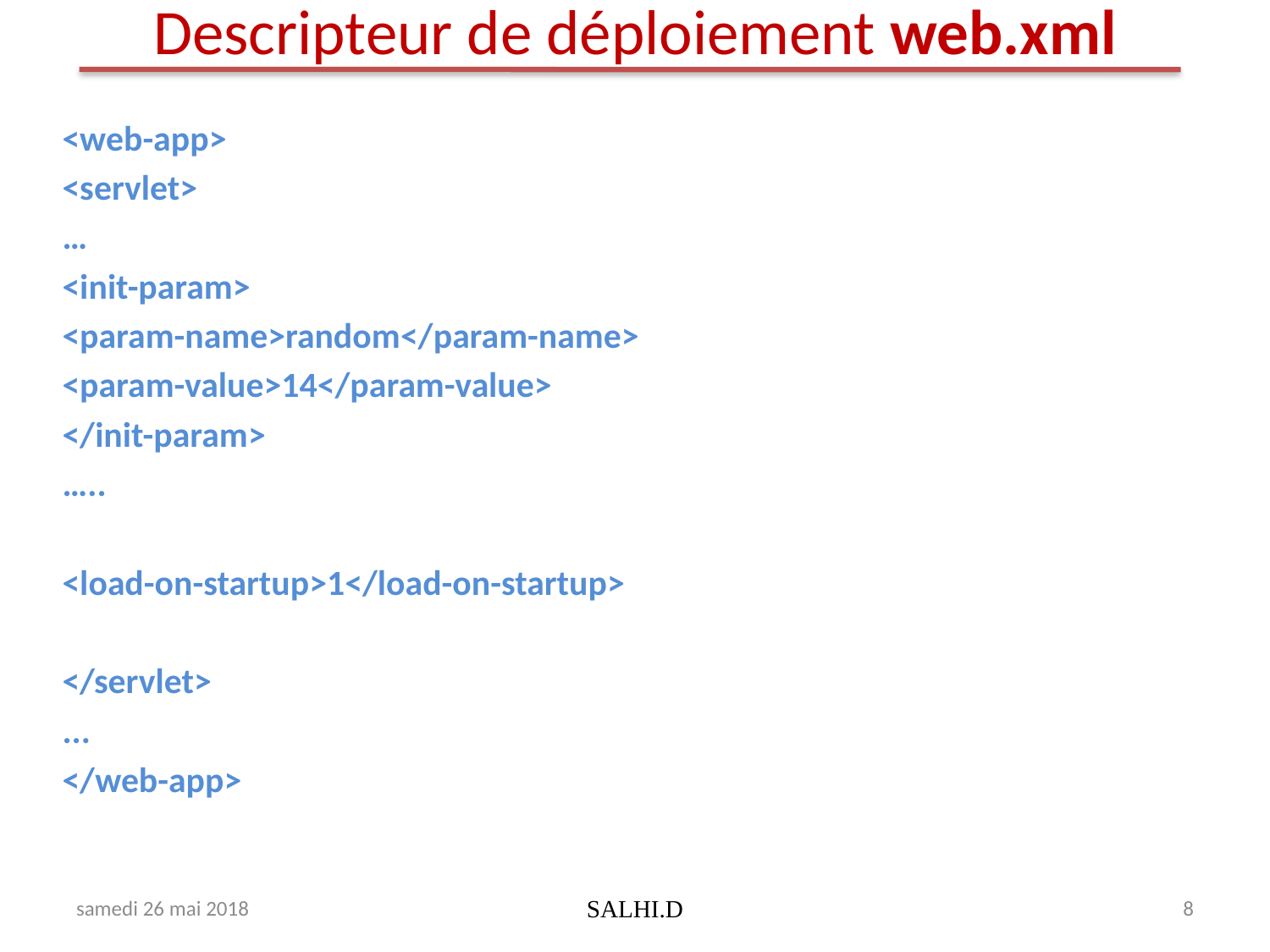

# Descripteur de déploiement web.xml
<web-app>
<servlet>
…
<init-param>
<param-name>random</param-name>
<param-value>14</param-value>
</init-param>
…..

<load-on-startup>1</load-on-startup>

</servlet>
...
</web-app>

samedi 26 mai 2018
SALHI.D
8